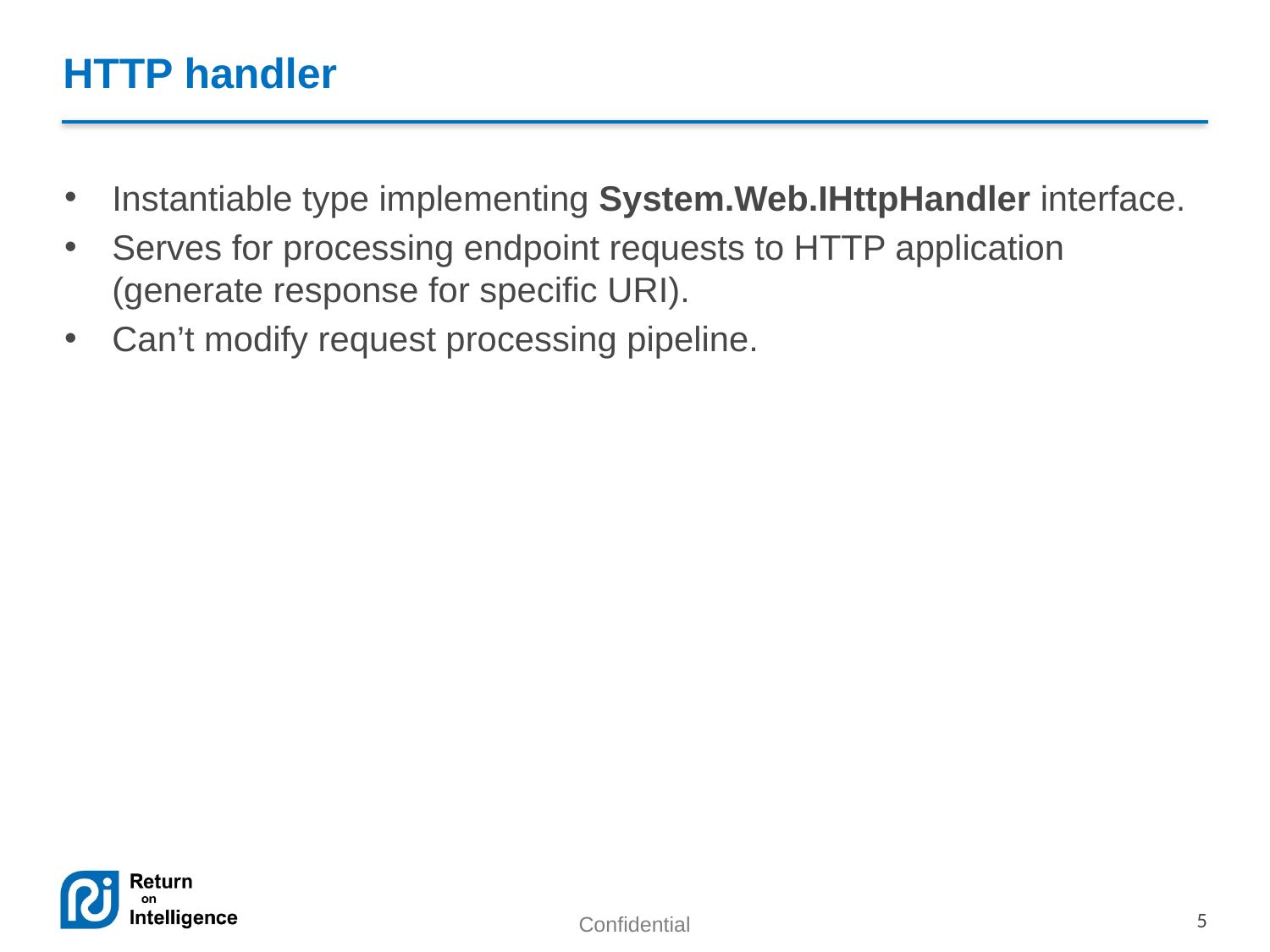

# HTTP handler
Instantiable type implementing System.Web.IHttpHandler interface.
Serves for processing endpoint requests to HTTP application (generate response for specific URI).
Can’t modify request processing pipeline.